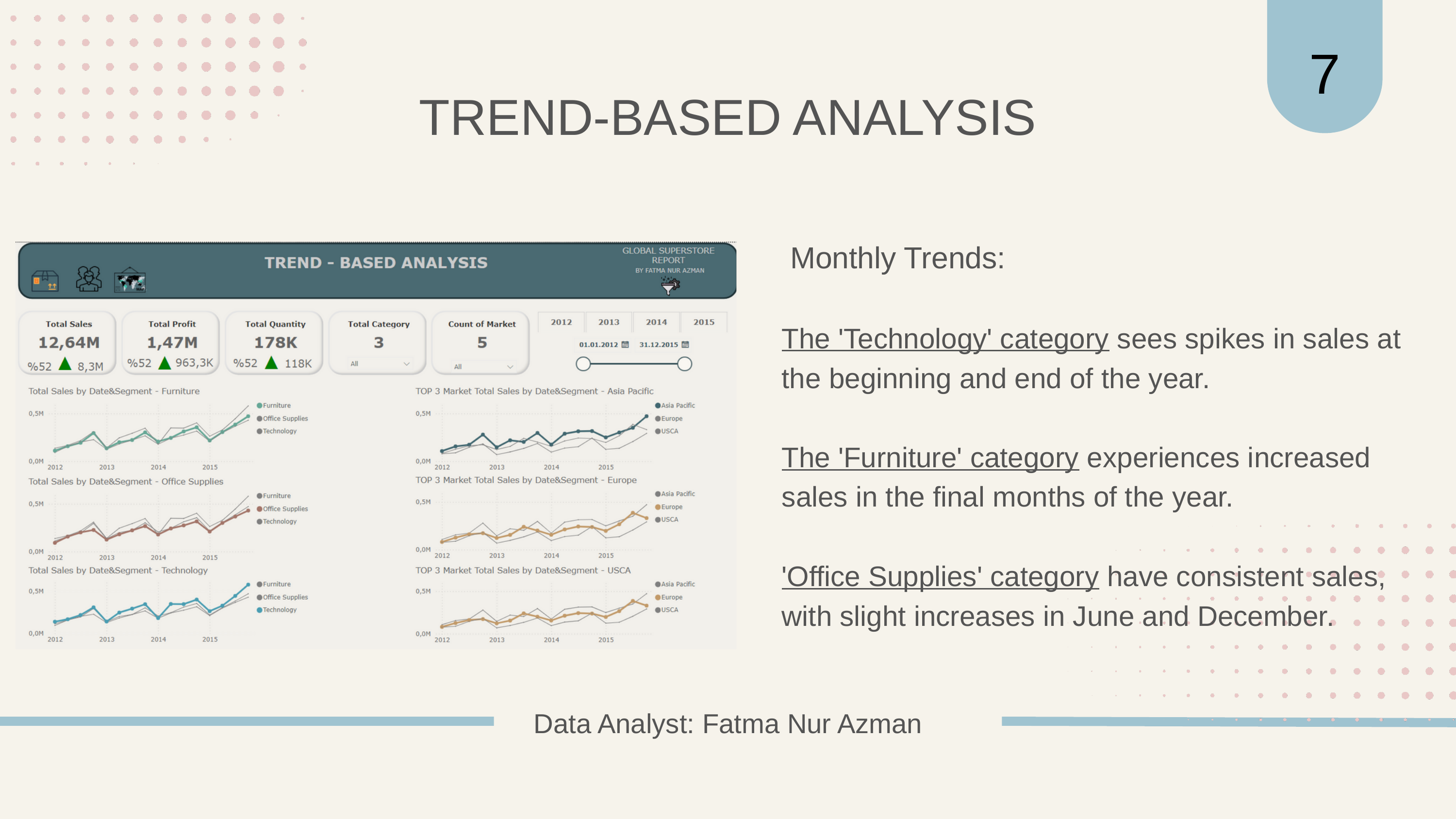

7

TREND-BASED ANALYSIS
 Monthly Trends:

The 'Technology' category sees spikes in sales at the beginning and end of the year.

The 'Furniture' category experiences increased sales in the final months of the year.

'Office Supplies' category have consistent sales, with slight increases in June and December.

Data Analyst: Fatma Nur Azman